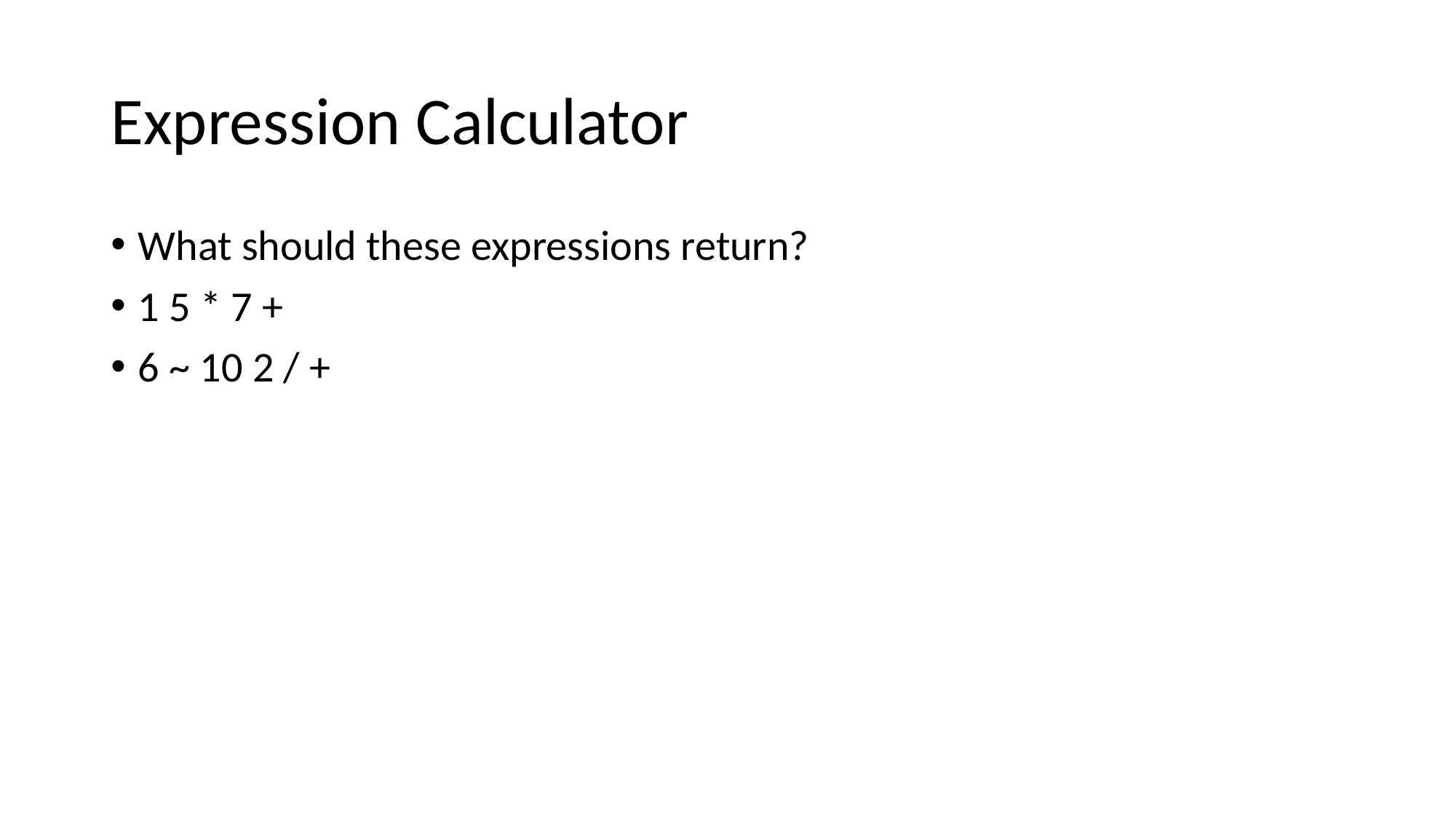

# Expression Calculator
What should these expressions return?
1 5 * 7 +
6 ~ 10 2 / +